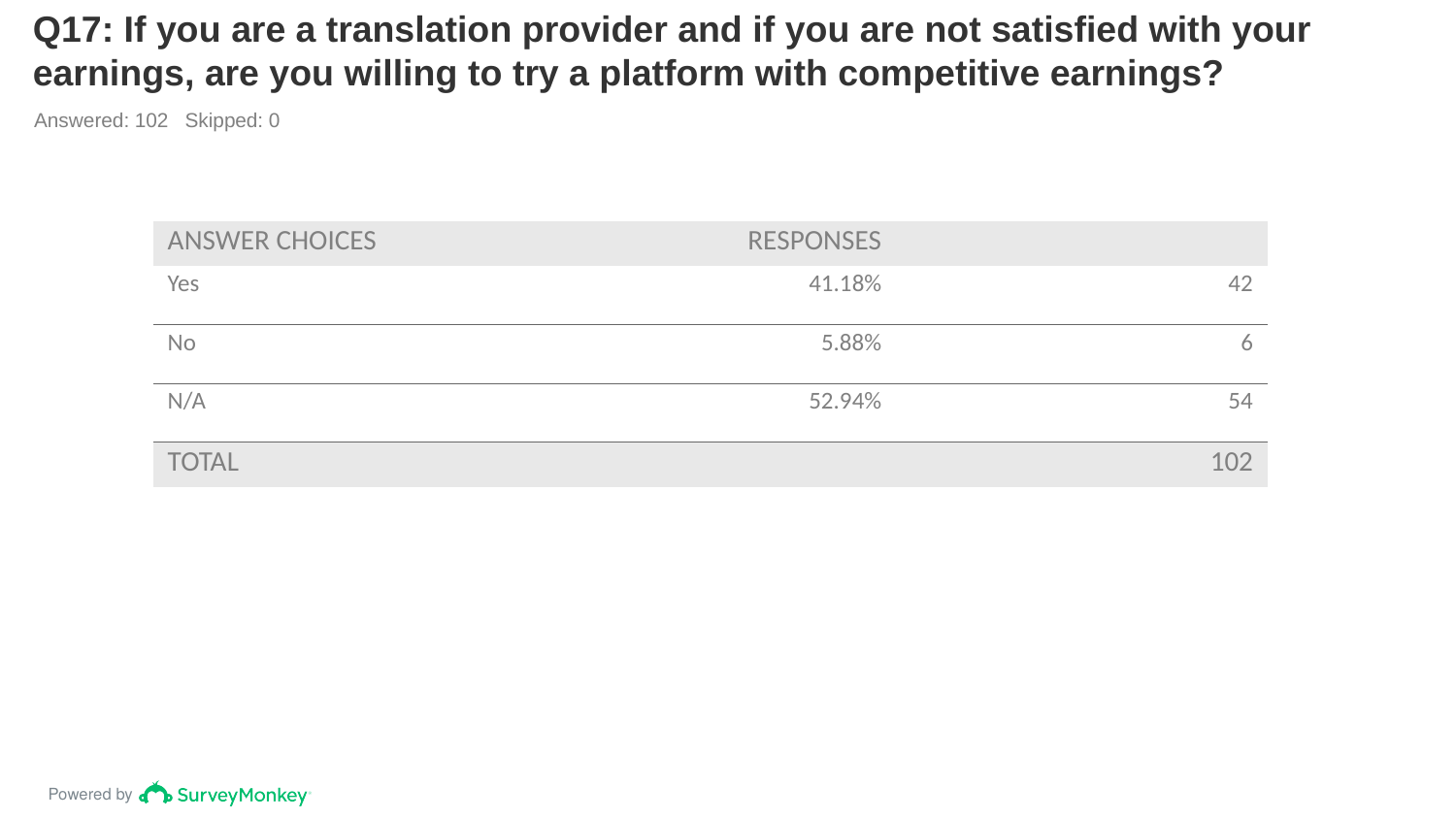

# Q17: If you are a translation provider and if you are not satisfied with your earnings, are you willing to try a platform with competitive earnings?
Answered: 102   Skipped: 0
| ANSWER CHOICES | RESPONSES |  |
| --- | --- | --- |
| Yes | 41.18% | 42 |
| No | 5.88% | 6 |
| N/A | 52.94% | 54 |
| TOTAL |  | 102 |